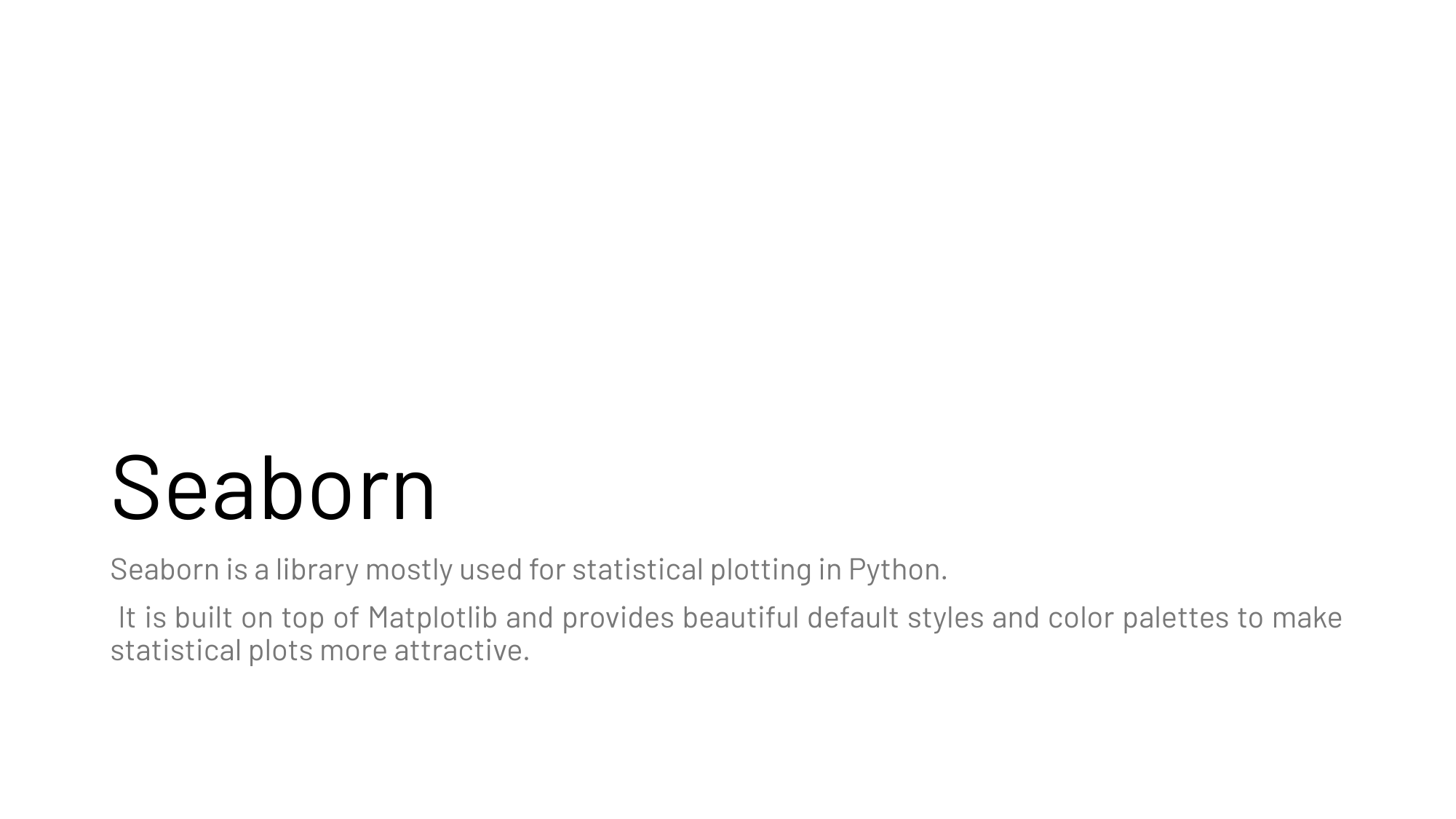

# Seaborn
Seaborn is a library mostly used for statistical plotting in Python.
 It is built on top of Matplotlib and provides beautiful default styles and color palettes to make statistical plots more attractive.